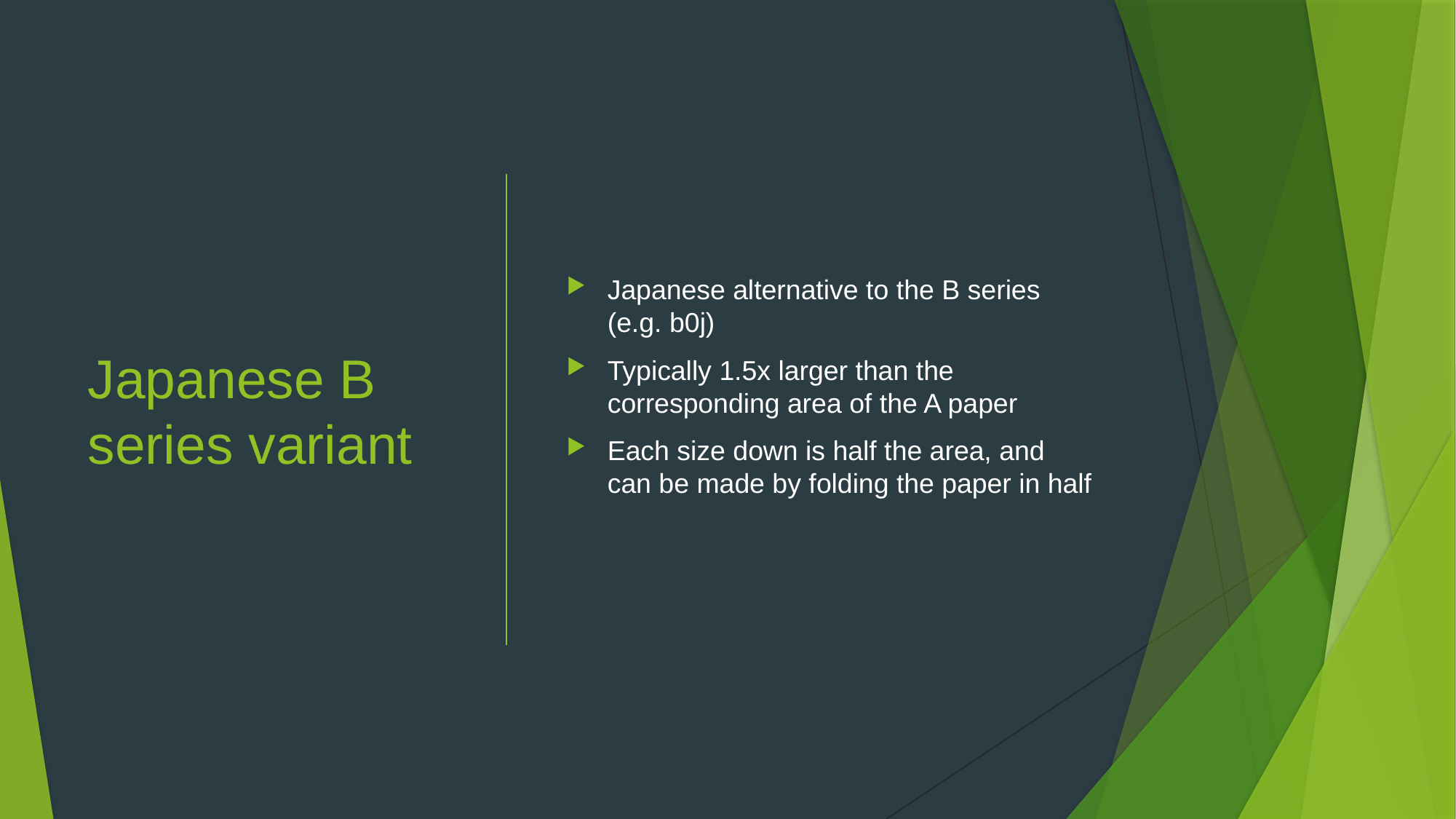

# Japanese B series variant
Japanese alternative to the B series (e.g. b0j)
Typically 1.5x larger than the corresponding area of the A paper
Each size down is half the area, and can be made by folding the paper in half